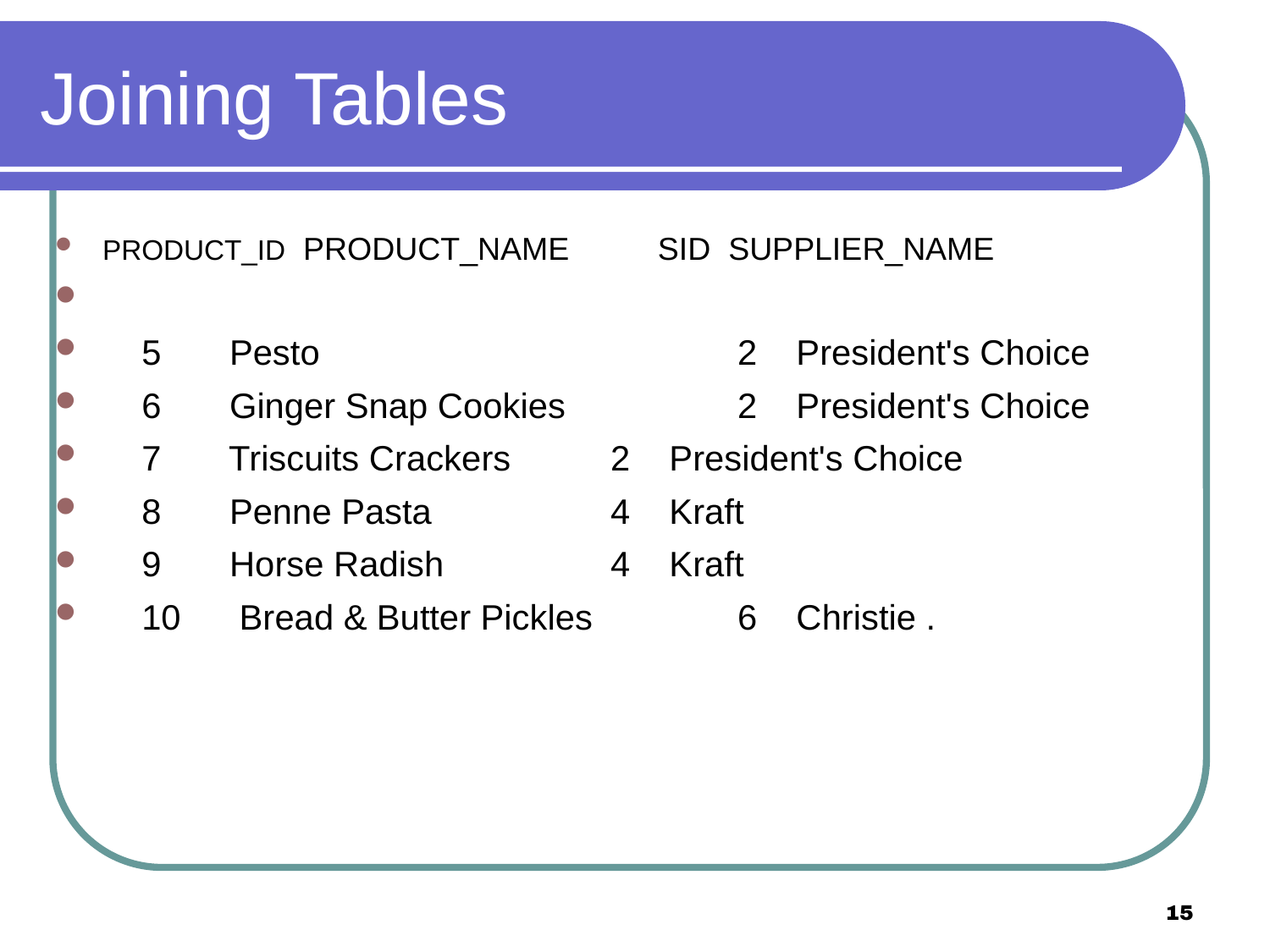

# Joining Tables
PRODUCT_ID  PRODUCT_NAME          SID  SUPPLIER_NAME

    5       Pesto                      		2    President's Choice
    6       Ginger Snap Cookies        	2    President's Choice
    7       Triscuits Crackers         	2    President's Choice
    8       Penne Pasta                	4    Kraft
    9       Horse Radish               	4    Kraft
    10      Bread & Butter Pickles     	6    Christie .

15